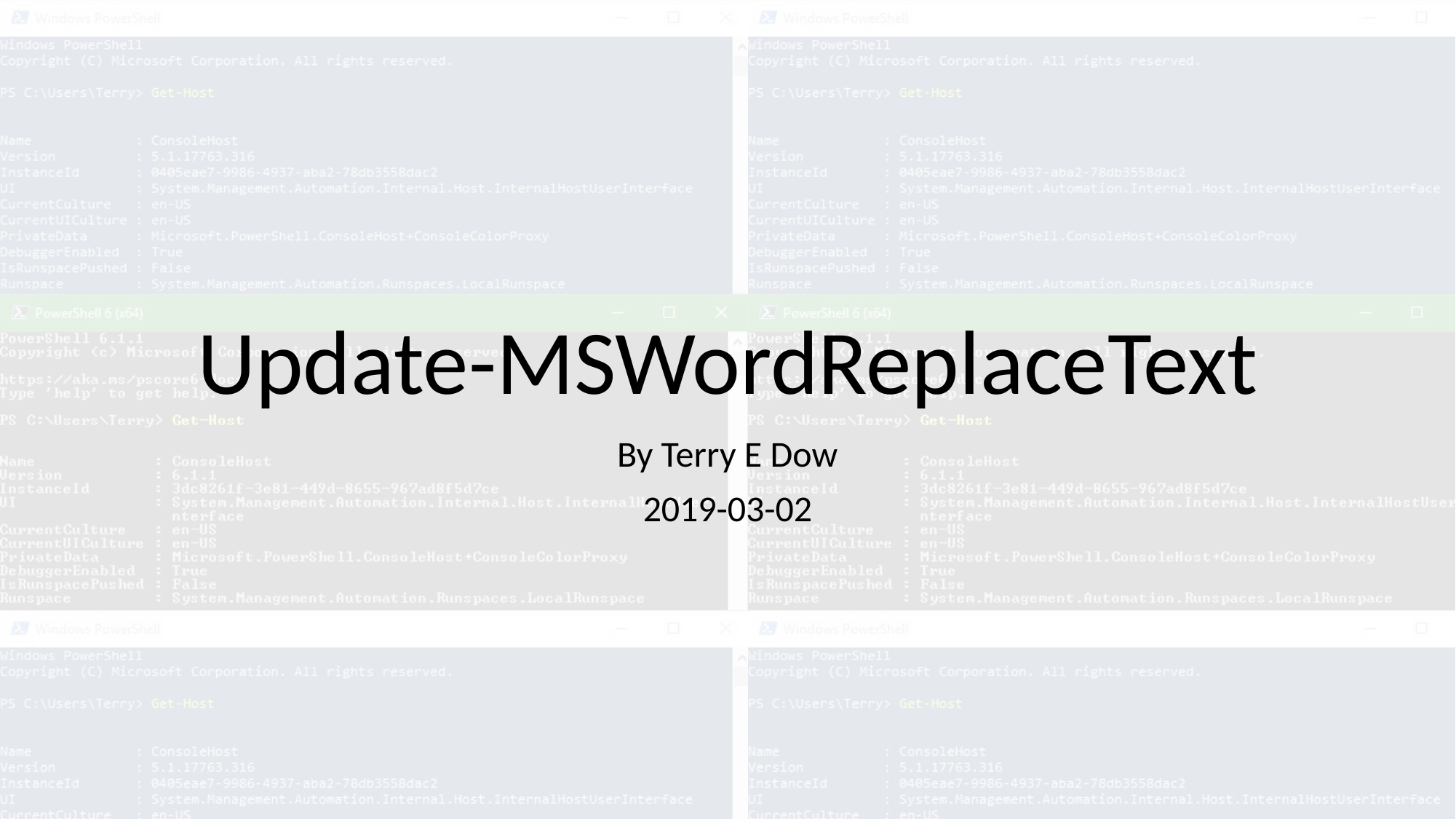

# Update-MSWordReplaceText
By Terry E Dow
2019-03-02